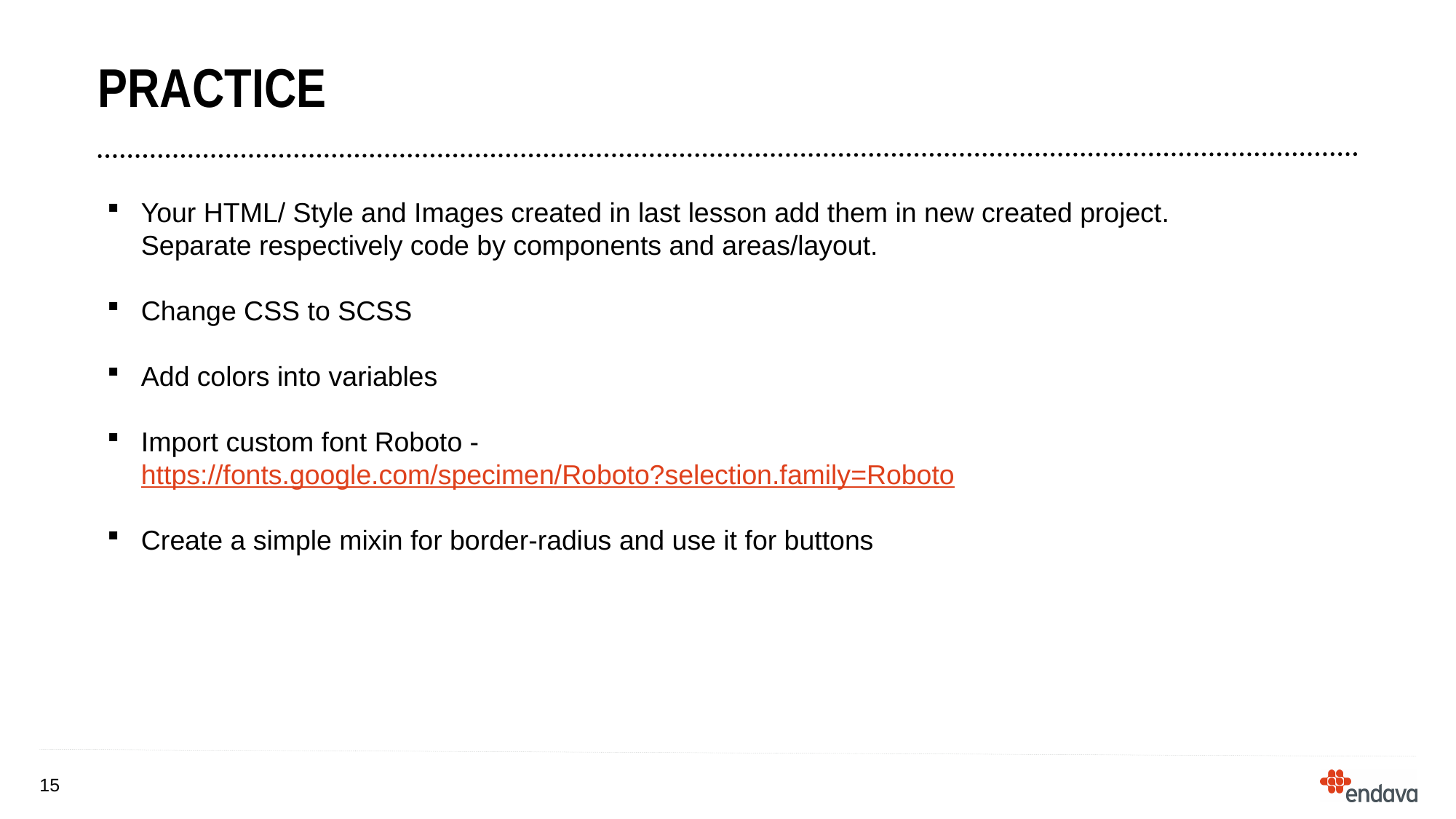

# Practice
Your HTML/ Style and Images created in last lesson add them in new created project. Separate respectively code by components and areas/layout.

Change CSS to SCSS

Add colors into variables

Import custom font Roboto - https://fonts.google.com/specimen/Roboto?selection.family=Roboto

Create a simple mixin for border-radius and use it for buttons